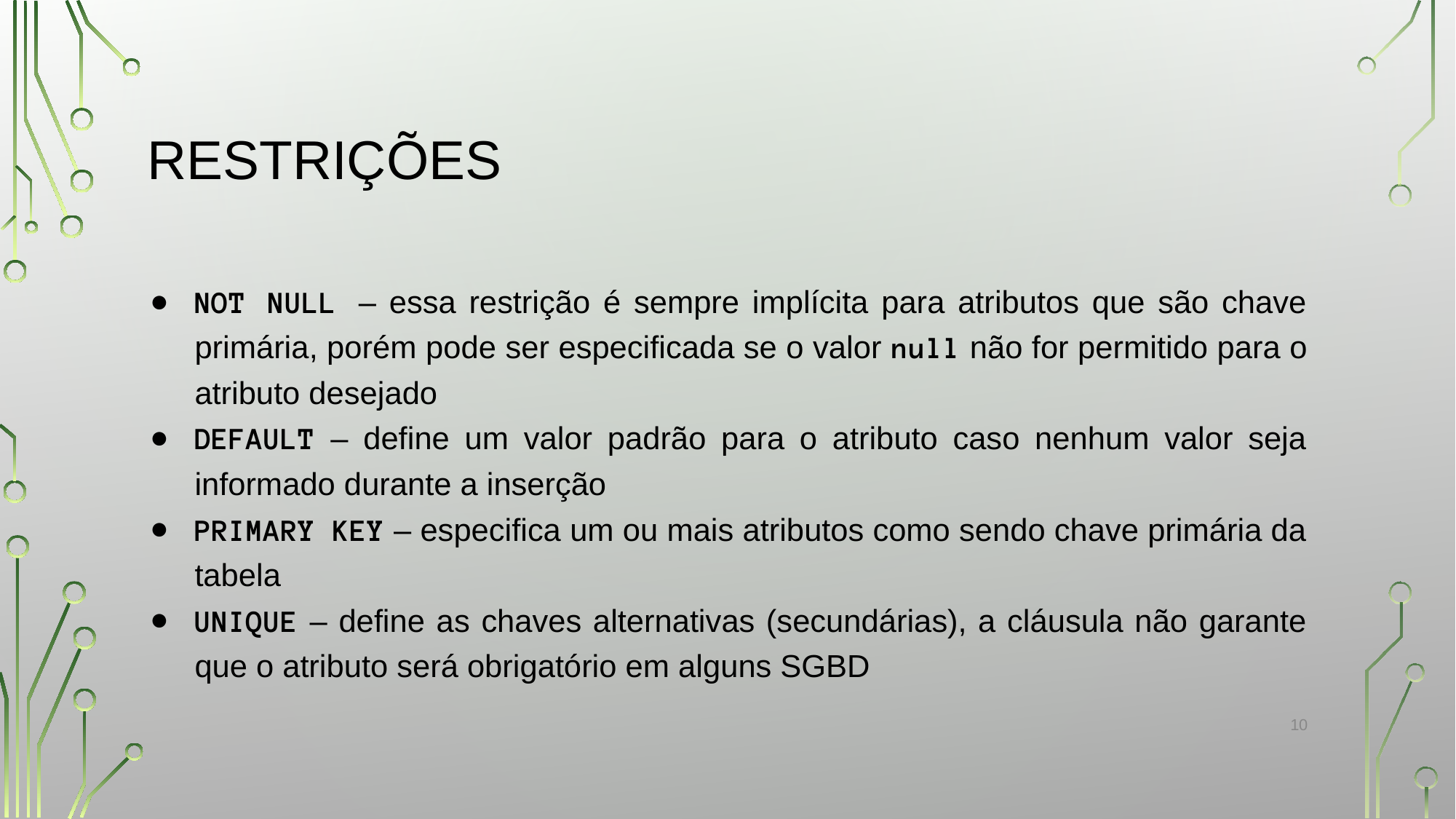

# RESTRIÇÕES
NOT NULL – essa restrição é sempre implícita para atributos que são chave primária, porém pode ser especificada se o valor null não for permitido para o atributo desejado
DEFAULT – define um valor padrão para o atributo caso nenhum valor seja informado durante a inserção
PRIMARY KEY – especifica um ou mais atributos como sendo chave primária da tabela
UNIQUE – define as chaves alternativas (secundárias), a cláusula não garante que o atributo será obrigatório em alguns SGBD
10